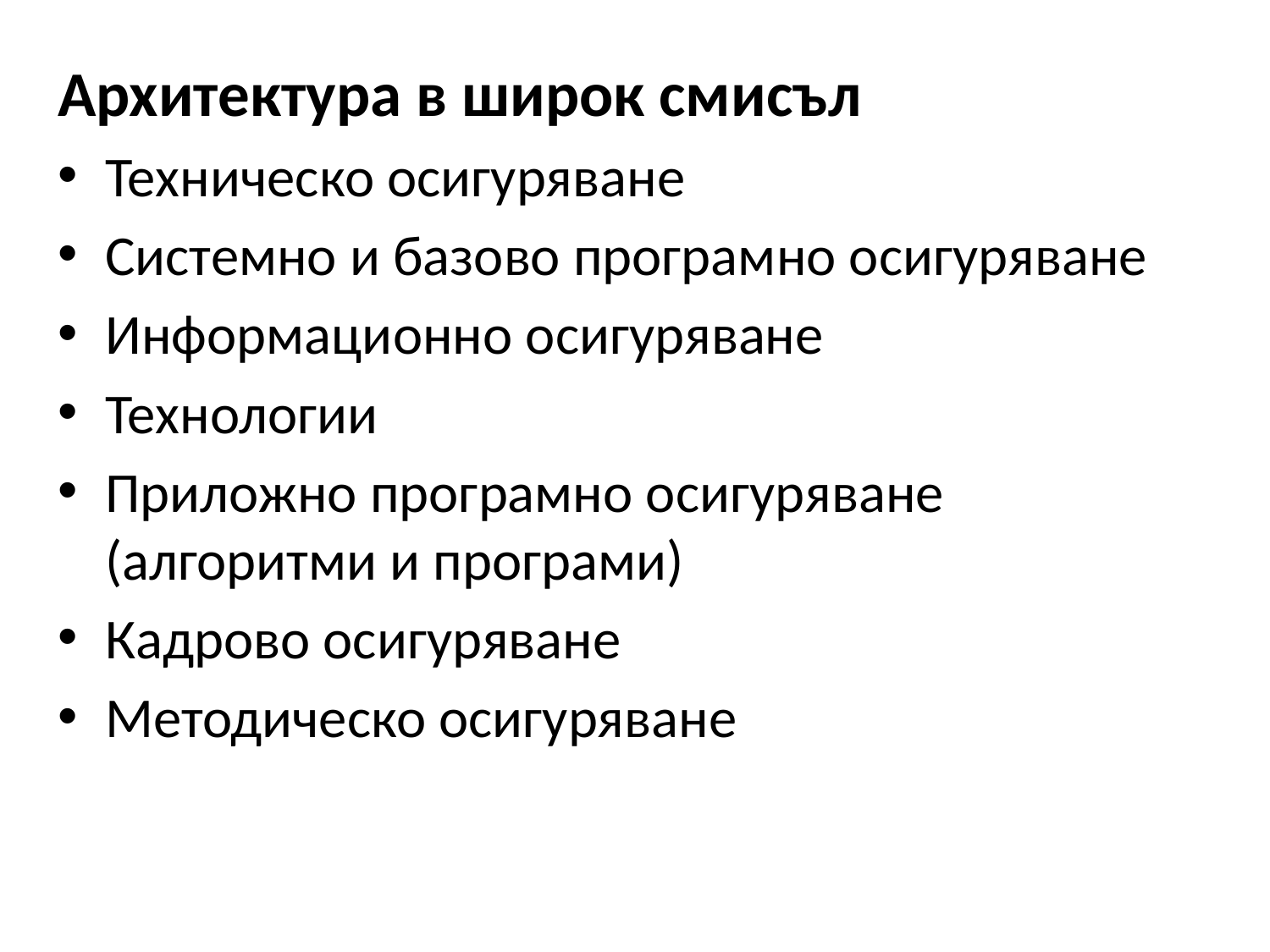

Архитектура в широк смисъл
Техническо осигуряване
Системно и базово програмно осигуряване
Информационно осигуряване
Технологии
Приложно програмно осигуряване (алгоритми и програми)
Кадрово осигуряване
Методическо осигуряване